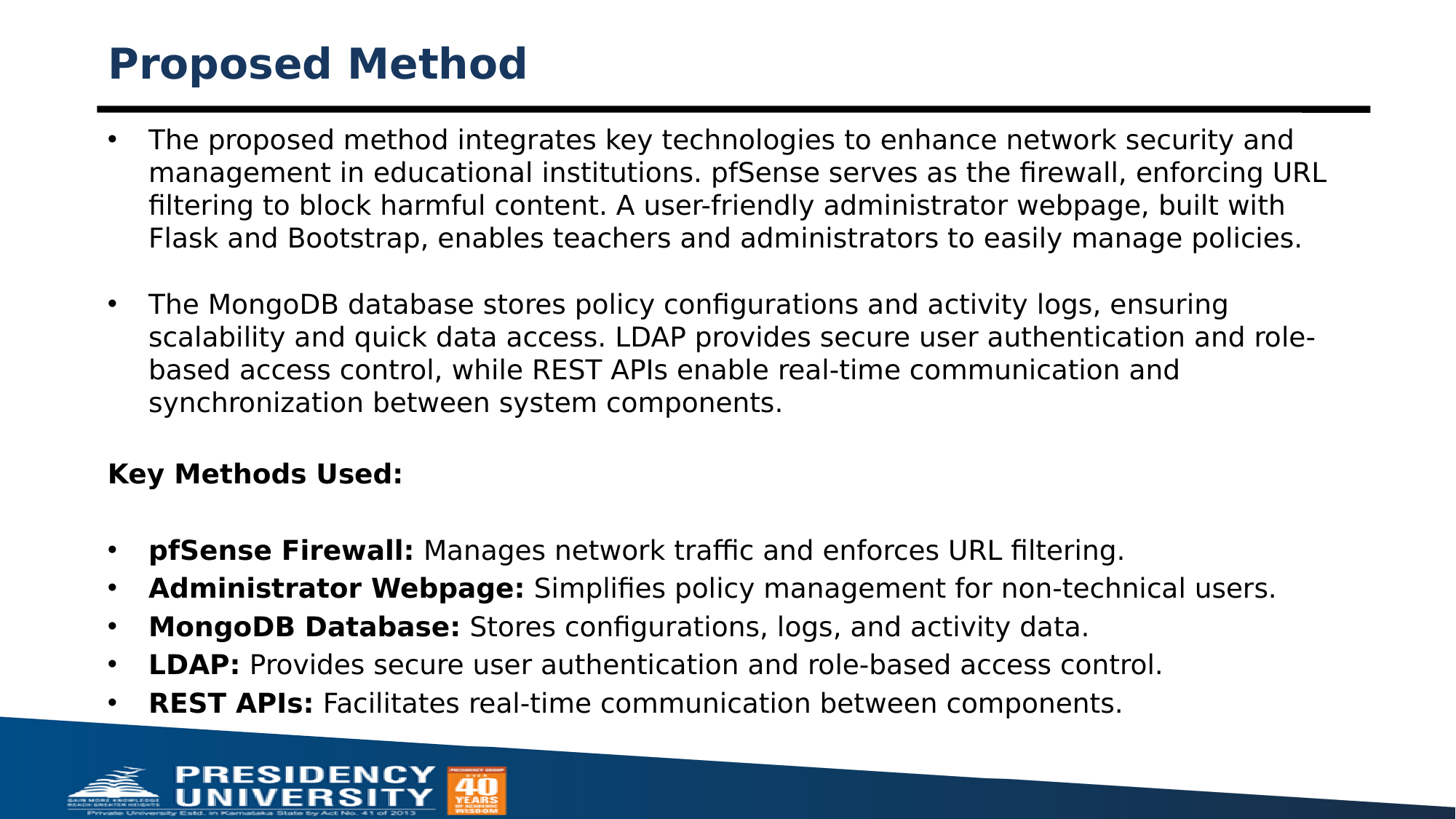

# Proposed Method
The proposed method integrates key technologies to enhance network security and management in educational institutions. pfSense serves as the firewall, enforcing URL filtering to block harmful content. A user-friendly administrator webpage, built with Flask and Bootstrap, enables teachers and administrators to easily manage policies.

The MongoDB database stores policy configurations and activity logs, ensuring scalability and quick data access. LDAP provides secure user authentication and role-based access control, while REST APIs enable real-time communication and synchronization between system components.

Key Methods Used:

pfSense Firewall: Manages network traffic and enforces URL filtering.
Administrator Webpage: Simplifies policy management for non-technical users.
MongoDB Database: Stores configurations, logs, and activity data.
LDAP: Provides secure user authentication and role-based access control.
REST APIs: Facilitates real-time communication between components.